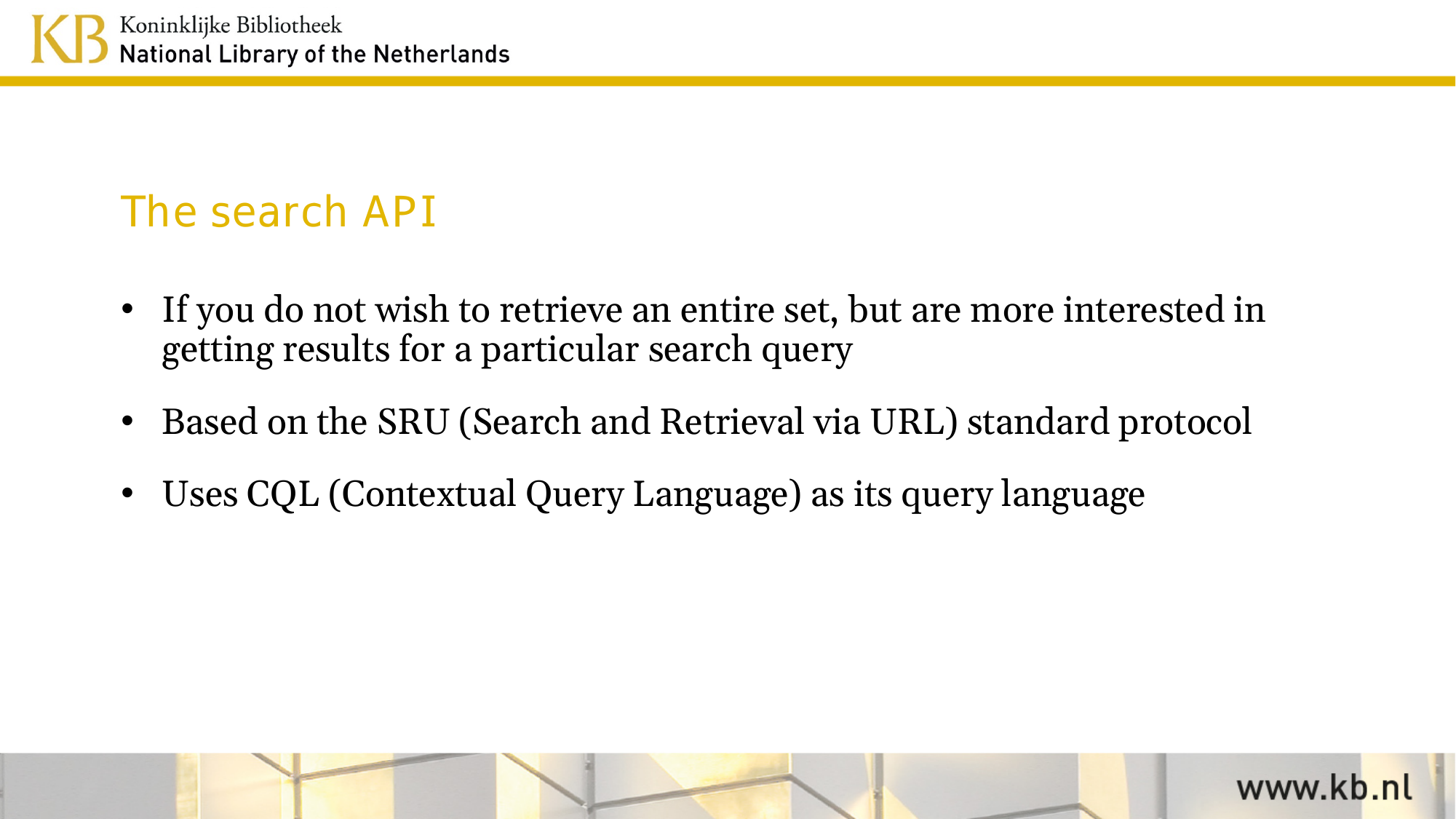

# The search API
If you do not wish to retrieve an entire set, but are more interested in getting results for a particular search query
Based on the SRU (Search and Retrieval via URL) standard protocol
Uses CQL (Contextual Query Language) as its query language